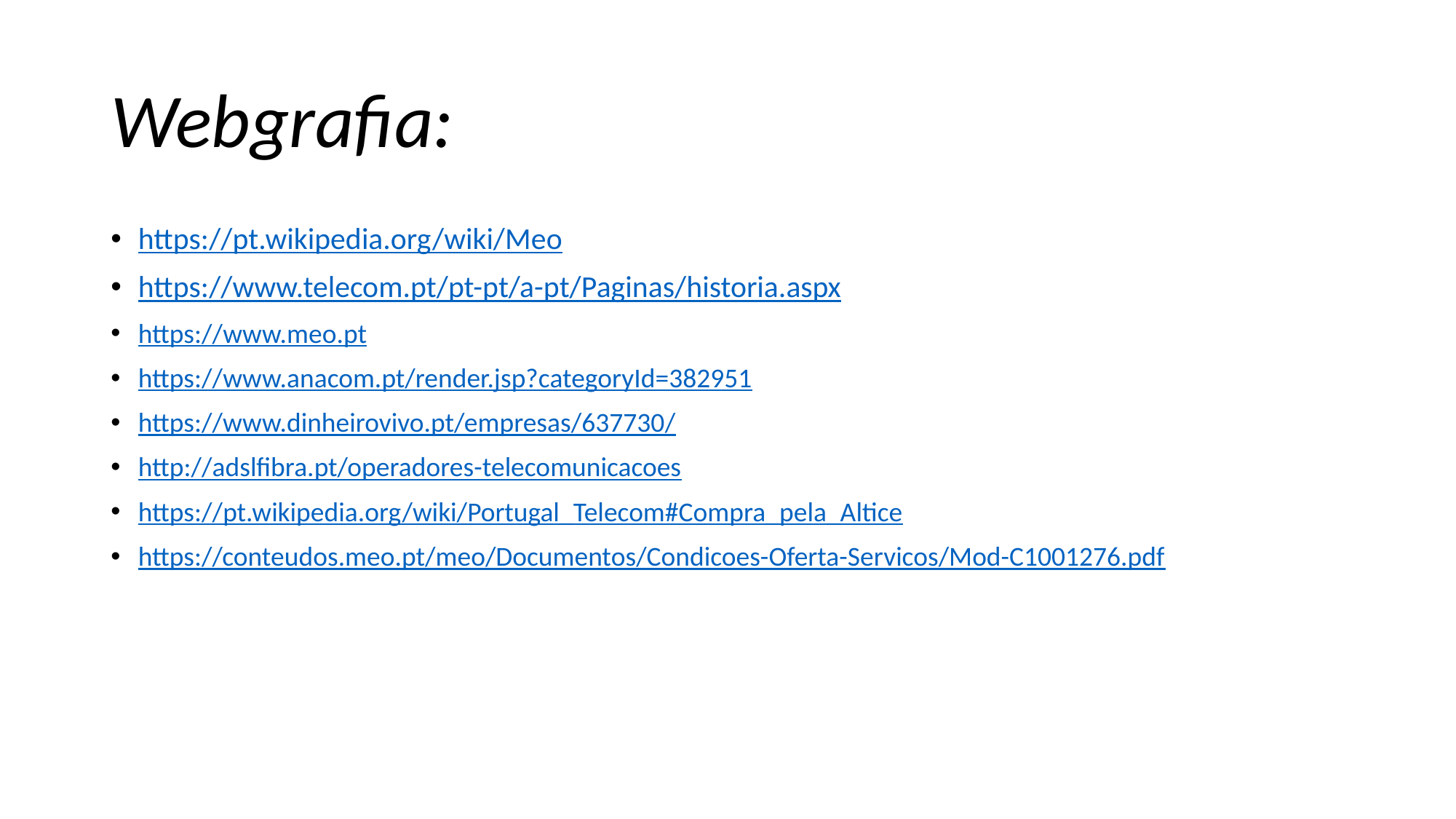

# Webgrafia:
https://pt.wikipedia.org/wiki/Meo
https://www.telecom.pt/pt-pt/a-pt/Paginas/historia.aspx
https://www.meo.pt
https://www.anacom.pt/render.jsp?categoryId=382951
https://www.dinheirovivo.pt/empresas/637730/
http://adslfibra.pt/operadores-telecomunicacoes
https://pt.wikipedia.org/wiki/Portugal_Telecom#Compra_pela_Altice
https://conteudos.meo.pt/meo/Documentos/Condicoes-Oferta-Servicos/Mod-C1001276.pdf